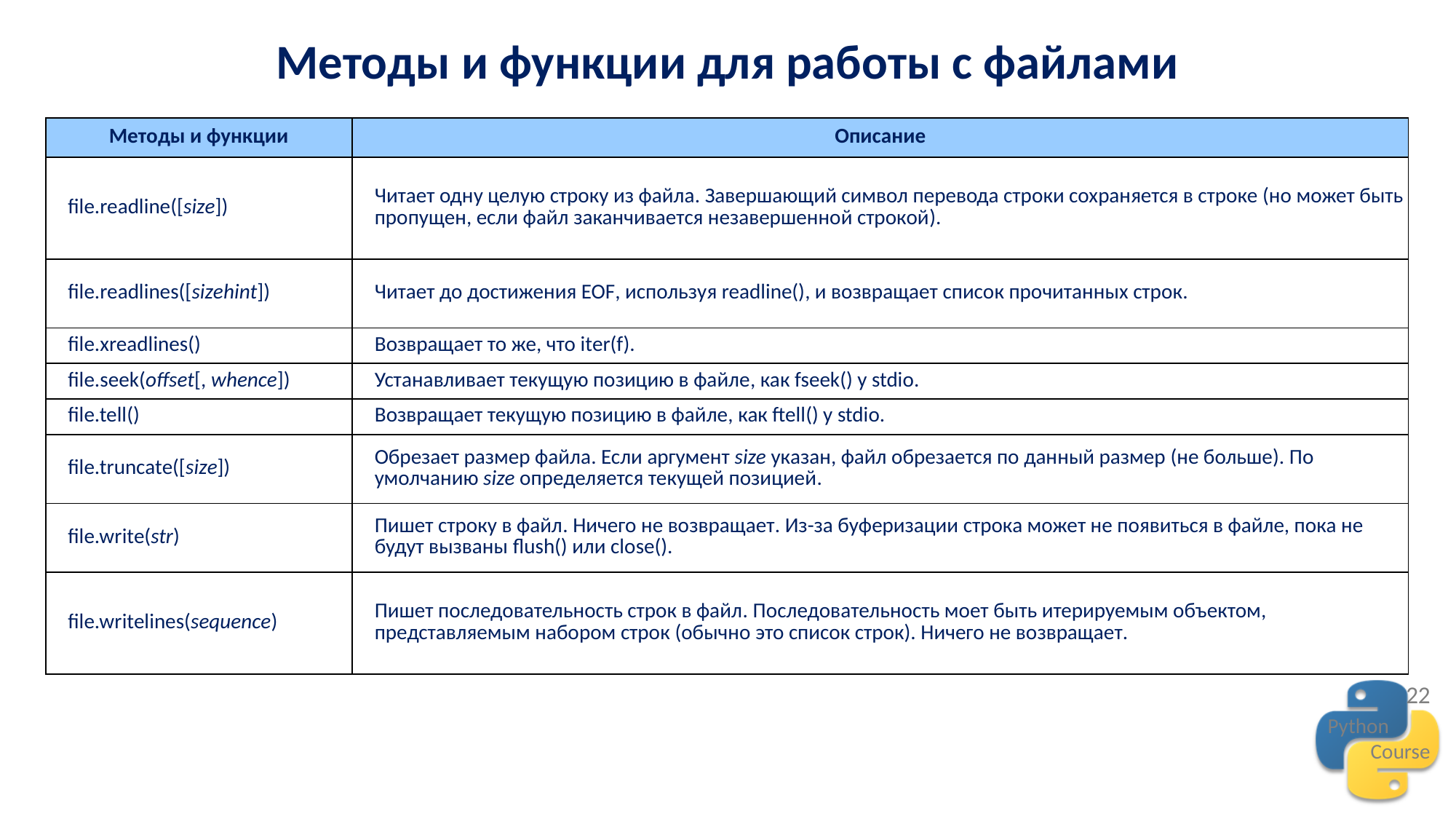

Методы и функции для работы с файлами
| Методы и функции | Описание |
| --- | --- |
| file.readline([size]) | Читает одну целую строку из файла. Завершающий символ перевода строки сохраняется в строке (но может быть пропущен, если файл заканчивается незавершенной строкой). |
| file.readlines([sizehint]) | Читает до достижения EOF, используя readline(), и возвращает список прочитанных строк. |
| file.xreadlines() | Возвращает то же, что iter(f). |
| file.seek(offset[, whence]) | Устанавливает текущую позицию в файле, как fseek() у stdio. |
| file.tell() | Возвращает текущую позицию в файле, как ftell() у stdio. |
| file.truncate([size]) | Обрезает размер файла. Если аргумент size указан, файл обрезается по данный размер (не больше). По умолчанию size определяется текущей позицией. |
| file.write(str) | Пишет строку в файл. Ничего не возвращает. Из-за буферизации строка может не появиться в файле, пока не будут вызваны flush() или close(). |
| file.writelines(sequence) | Пишет последовательность строк в файл. Последовательность моет быть итерируемым объектом, представляемым набором строк (обычно это список строк). Ничего не возвращает. |